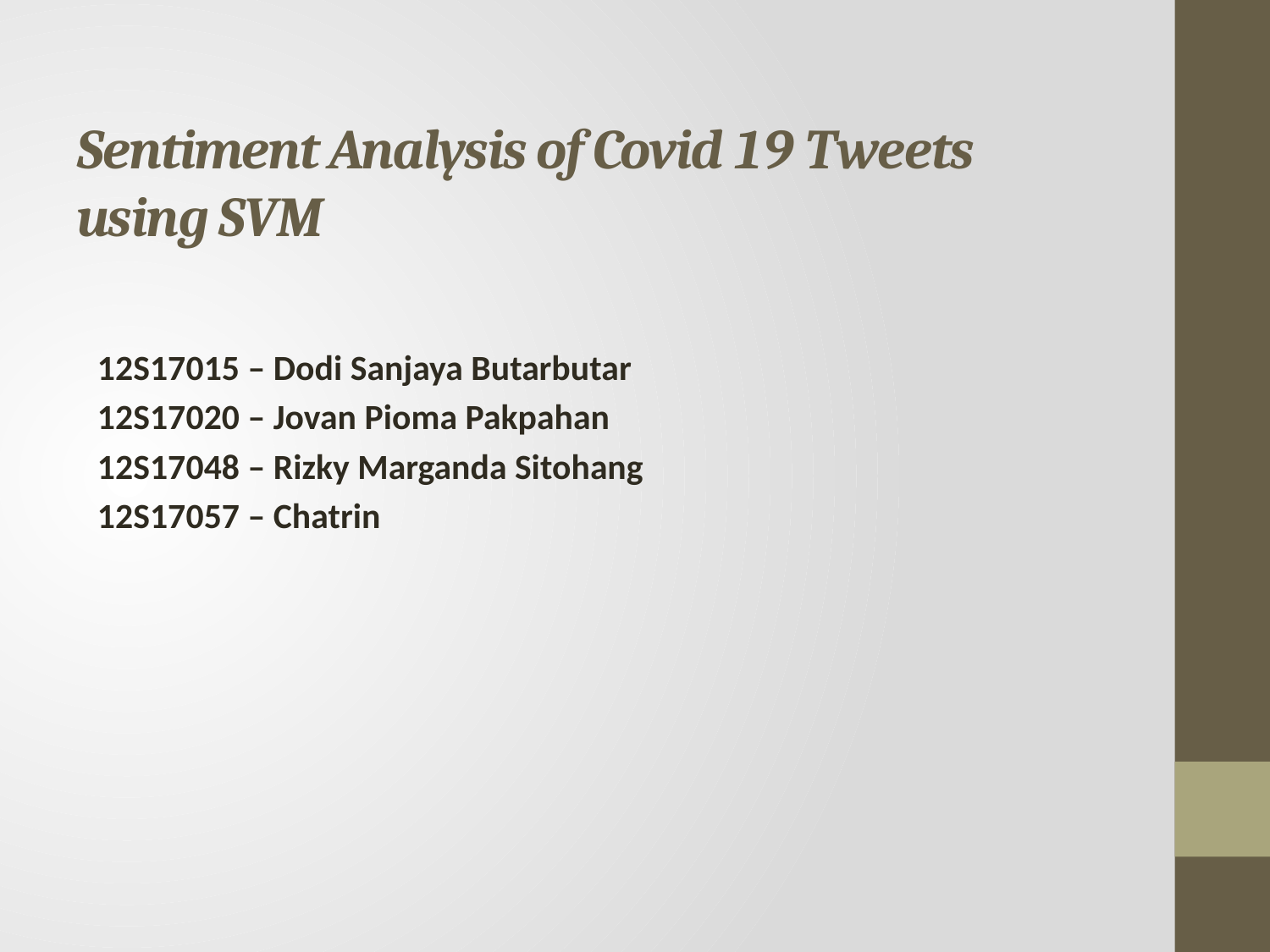

# Sentiment Analysis of Covid 19 Tweets using SVM
12S17015 – Dodi Sanjaya Butarbutar
12S17020 – Jovan Pioma Pakpahan
12S17048 – Rizky Marganda Sitohang
12S17057 – Chatrin